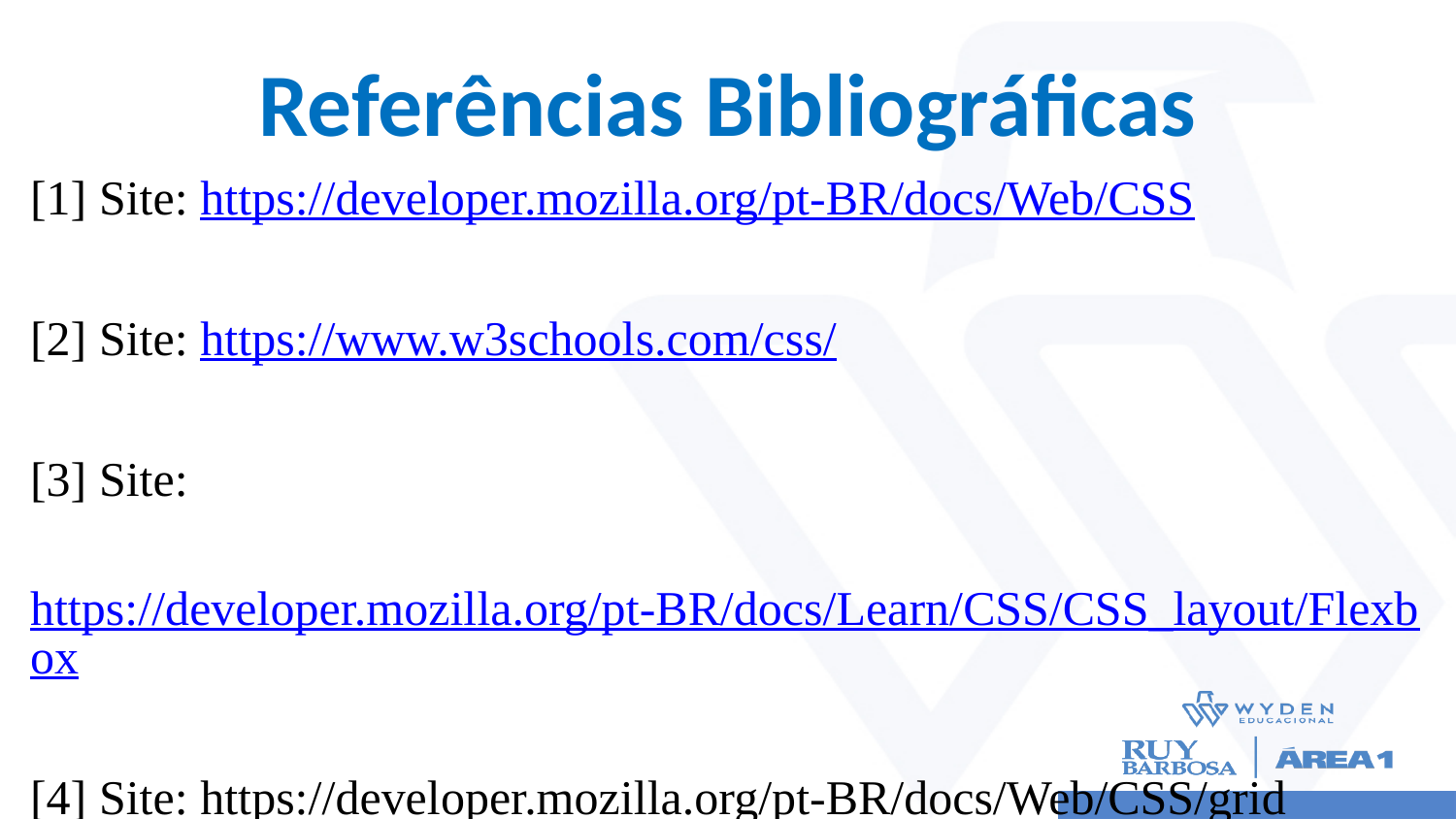

# Referências Bibliográficas
[1] Site: https://developer.mozilla.org/pt-BR/docs/Web/CSS

[2] Site: https://www.w3schools.com/css/

[3] Site:
 https://developer.mozilla.org/pt-BR/docs/Learn/CSS/CSS_layout/Flexbox

[4] Site: https://developer.mozilla.org/pt-BR/docs/Web/CSS/grid